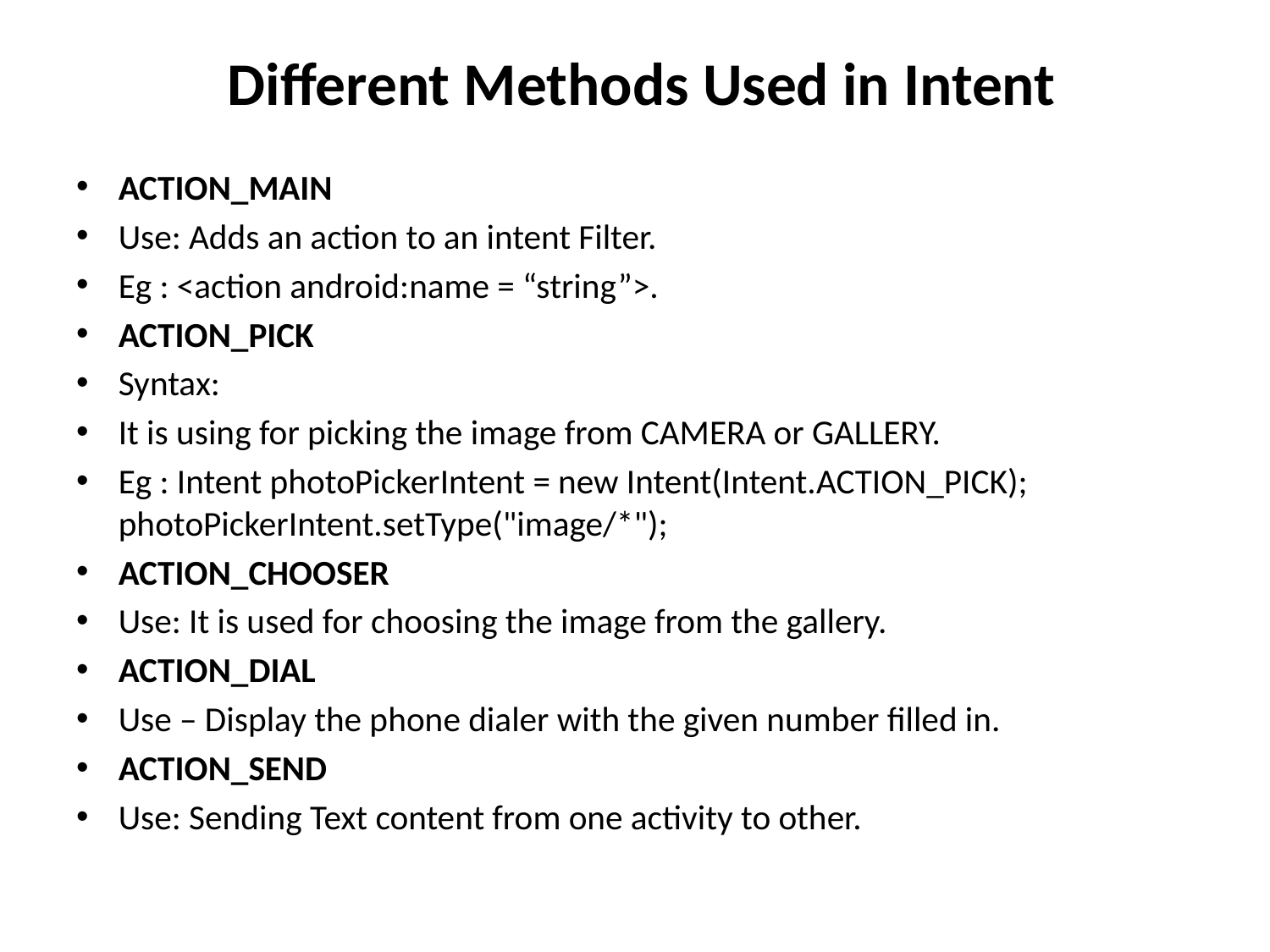

# Different Methods Used in Intent
ACTION_MAIN
Use: Adds an action to an intent Filter.
Eg : <action android:name = “string”>.
ACTION_PICK
Syntax:
It is using for picking the image from CAMERA or GALLERY.
Eg : Intent photoPickerIntent = new Intent(Intent.ACTION_PICK); photoPickerIntent.setType("image/*");
ACTION_CHOOSER
Use: It is used for choosing the image from the gallery.
ACTION_DIAL
Use – Display the phone dialer with the given number filled in.
ACTION_SEND
Use: Sending Text content from one activity to other.